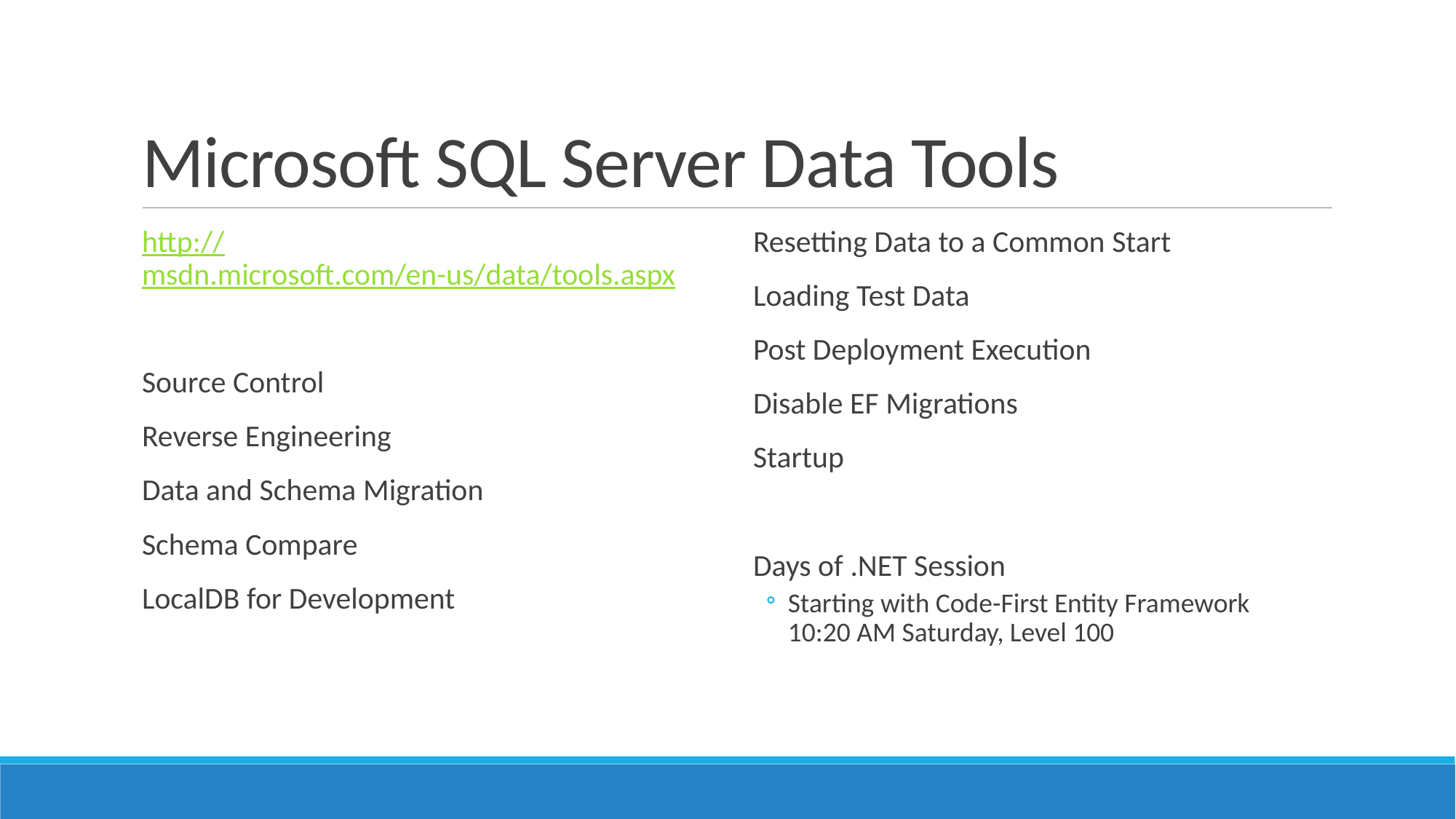

# Microsoft SQL Server Data Tools
http://msdn.microsoft.com/en-us/data/tools.aspx

Source Control
Reverse Engineering
Data and Schema Migration
Schema Compare
LocalDB for Development
Resetting Data to a Common Start
Loading Test Data
Post Deployment Execution
Disable EF Migrations
Startup

Days of .NET Session
Starting with Code-First Entity Framework
10:20 AM Saturday, Level 100